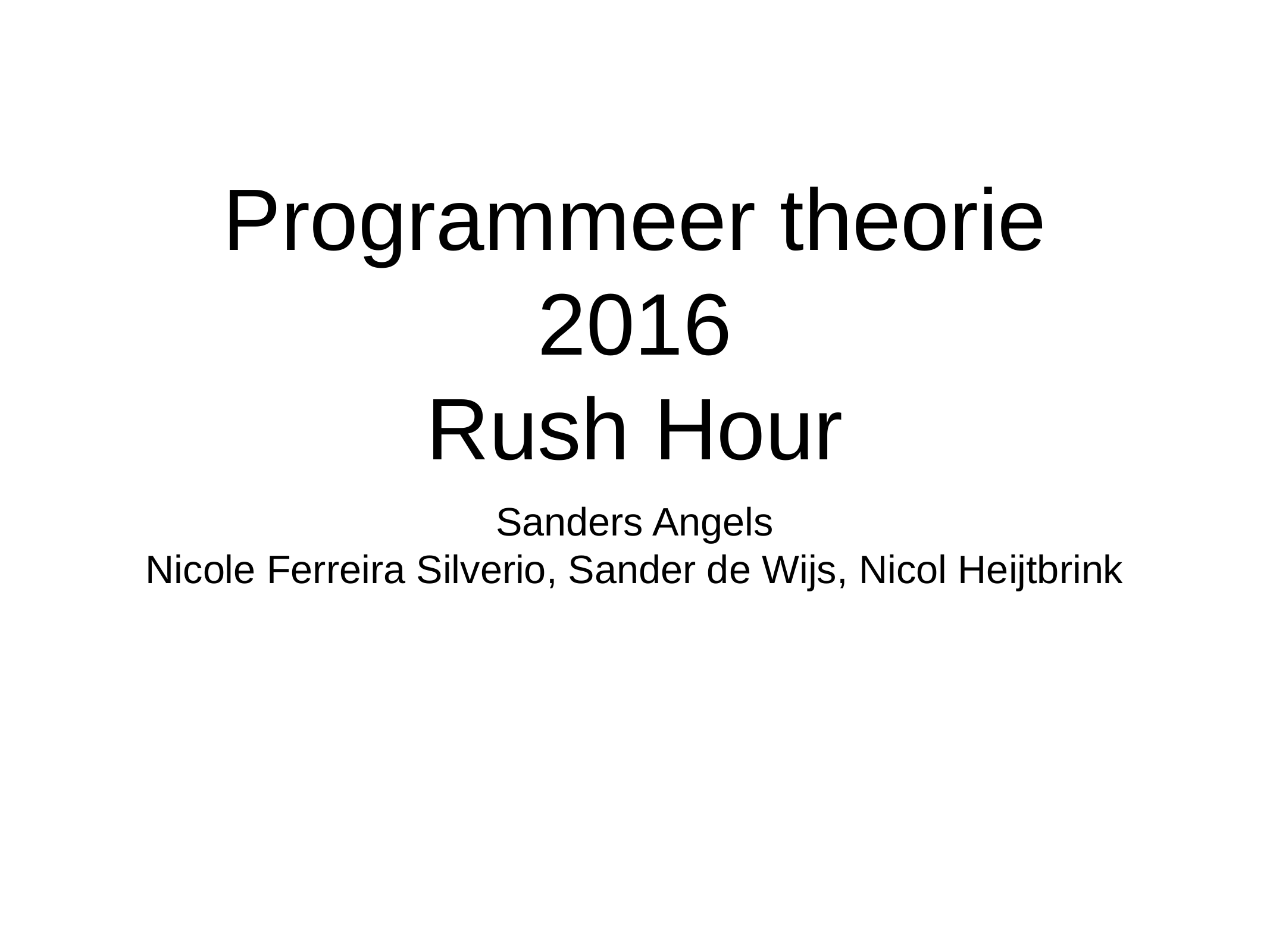

# Programmeer theorie 2016
Rush Hour
Sanders Angels
Nicole Ferreira Silverio, Sander de Wijs, Nicol Heijtbrink